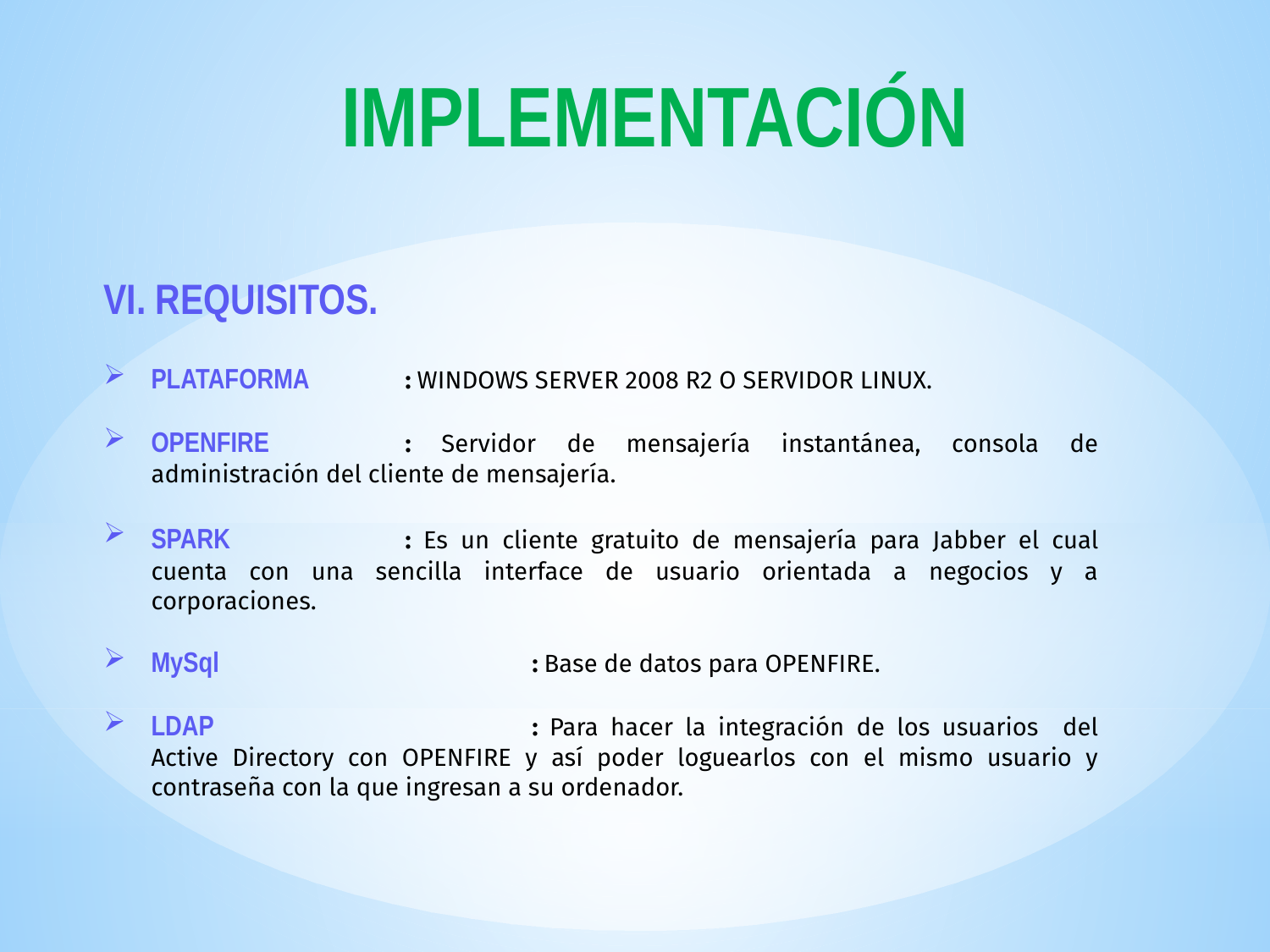

# IMPLEMENTACIÓN
VI. REQUISITOS.

PLATAFORMA	: WINDOWS SERVER 2008 R2 O SERVIDOR LINUX.

OPENFIRE		: Servidor de mensajería instantánea, consola de administración del cliente de mensajería.

SPARK		: Es un cliente gratuito de mensajería para Jabber el cual cuenta con una sencilla interface de usuario orientada a negocios y a corporaciones.

MySql			: Base de datos para OPENFIRE.

LDAP			: Para hacer la integración de los usuarios  del Active Directory con OPENFIRE y así poder loguearlos con el mismo usuario y contraseña con la que ingresan a su ordenador.